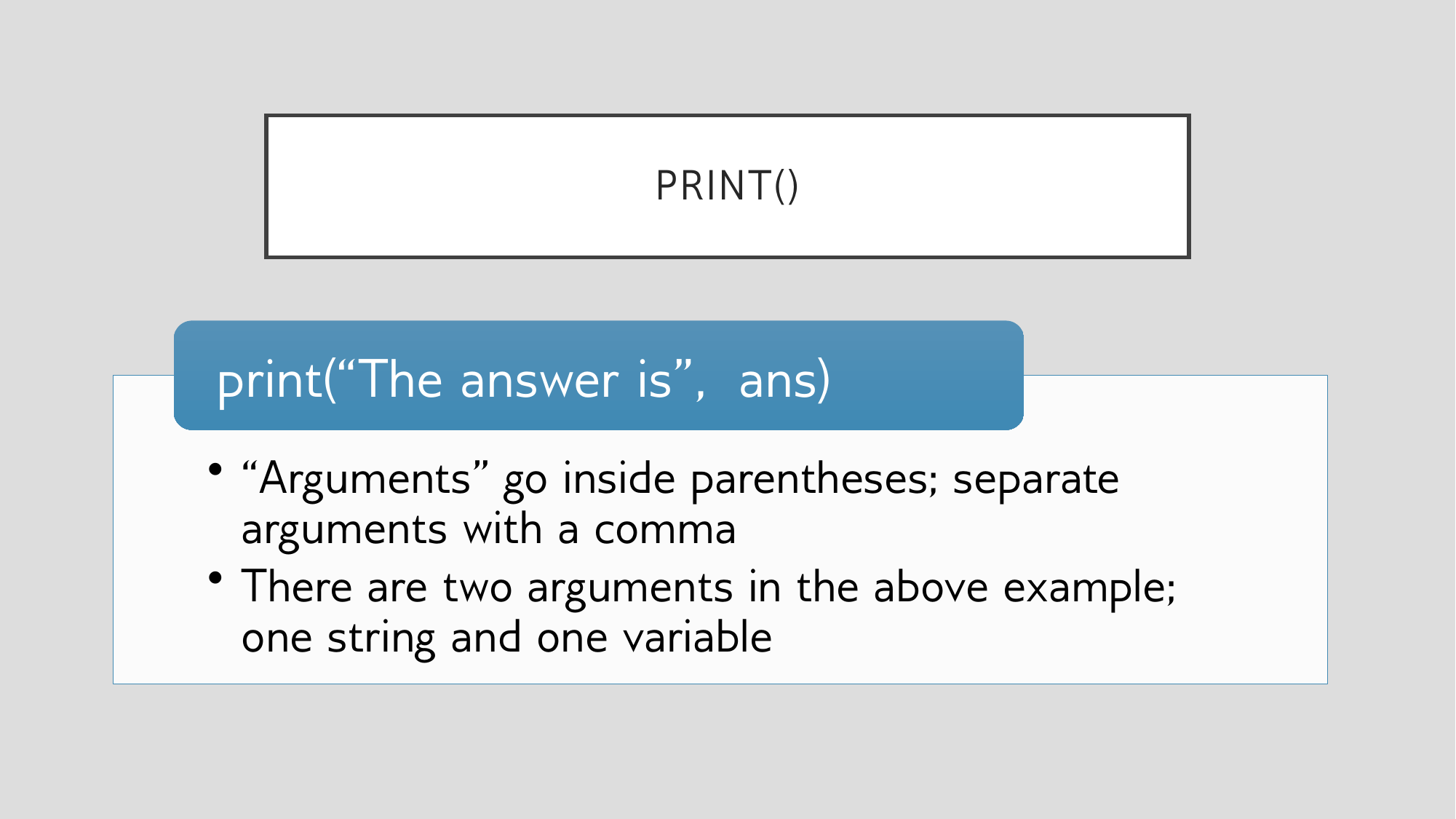

# Print()
“Arguments” go inside parentheses; separate arguments with a comma
There are two arguments in the above example; one string and one variable
print(“The answer is”,  ans)